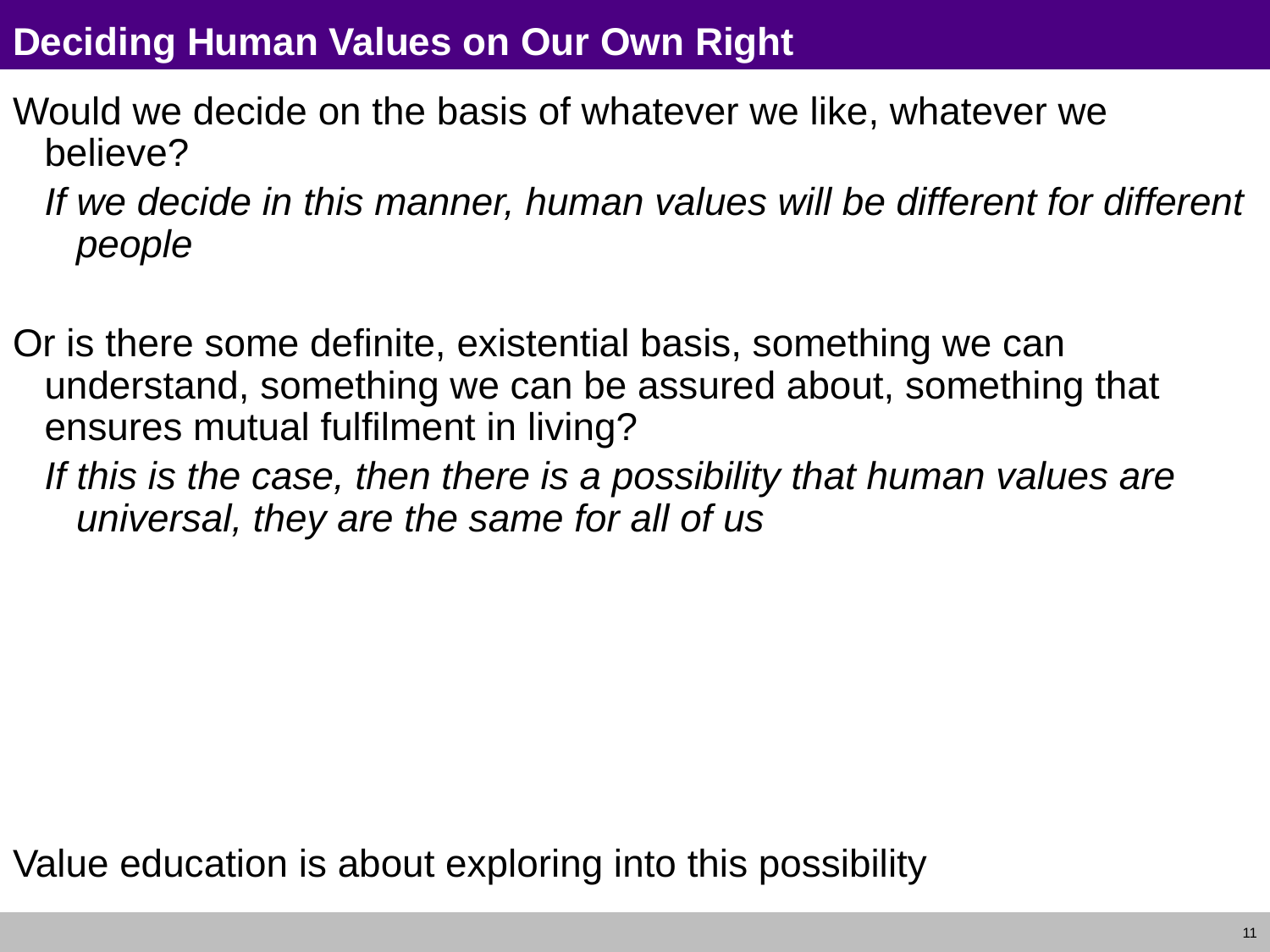

# Deciding Human Values on Our Own Right
Would we decide on the basis of whatever we like, whatever we believe?
If we decide in this manner, human values will be different for different people

Or is there some definite, existential basis, something we can understand, something we can be assured about, something that ensures mutual fulfilment in living?
If this is the case, then there is a possibility that human values are universal, they are the same for all of us

Value education is about exploring into this possibility